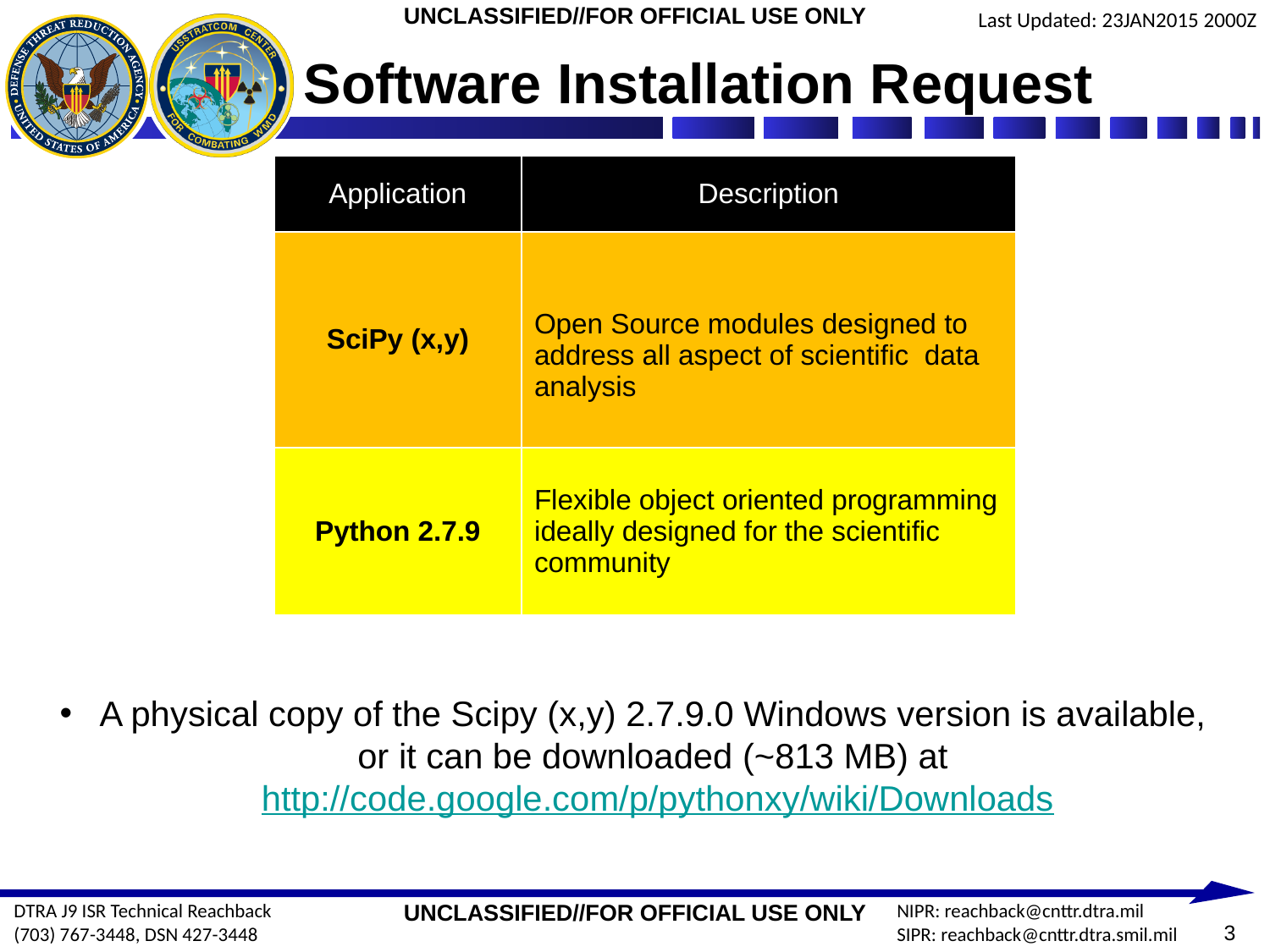

# Software Installation Request
| Application | Description |
| --- | --- |
| SciPy (x,y) | Open Source modules designed to address all aspect of scientific data analysis |
| Python 2.7.9 | Flexible object oriented programming ideally designed for the scientific community |
A physical copy of the Scipy (x,y) 2.7.9.0 Windows version is available, or it can be downloaded (~813 MB) at
 http://code.google.com/p/pythonxy/wiki/Downloads
3